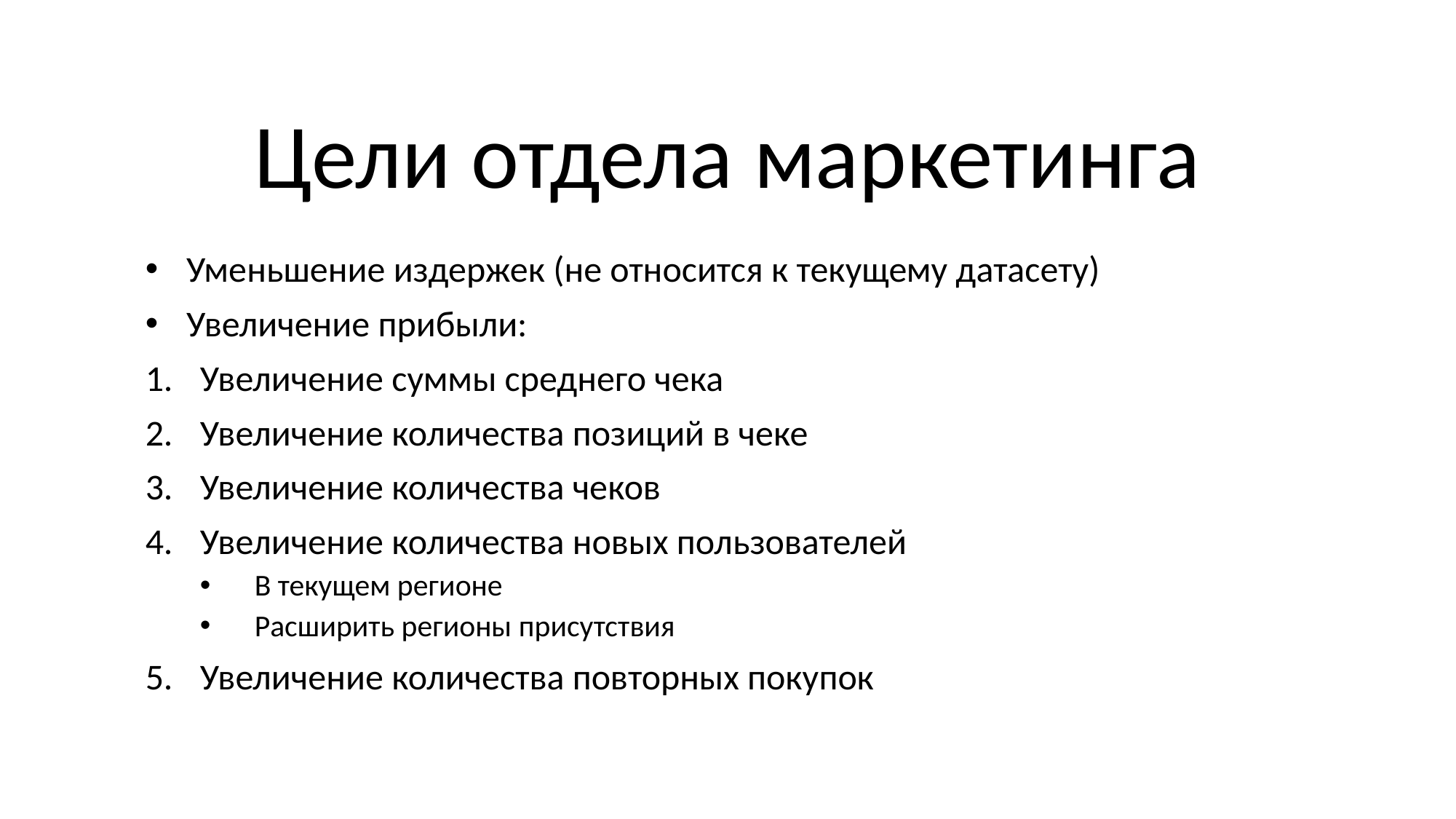

# Цели отдела маркетинга
Уменьшение издержек (не относится к текущему датасету)
Увеличение прибыли:
Увеличение суммы среднего чека
Увеличение количества позиций в чеке
Увеличение количества чеков
Увеличение количества новых пользователей
В текущем регионе
Расширить регионы присутствия
Увеличение количества повторных покупок